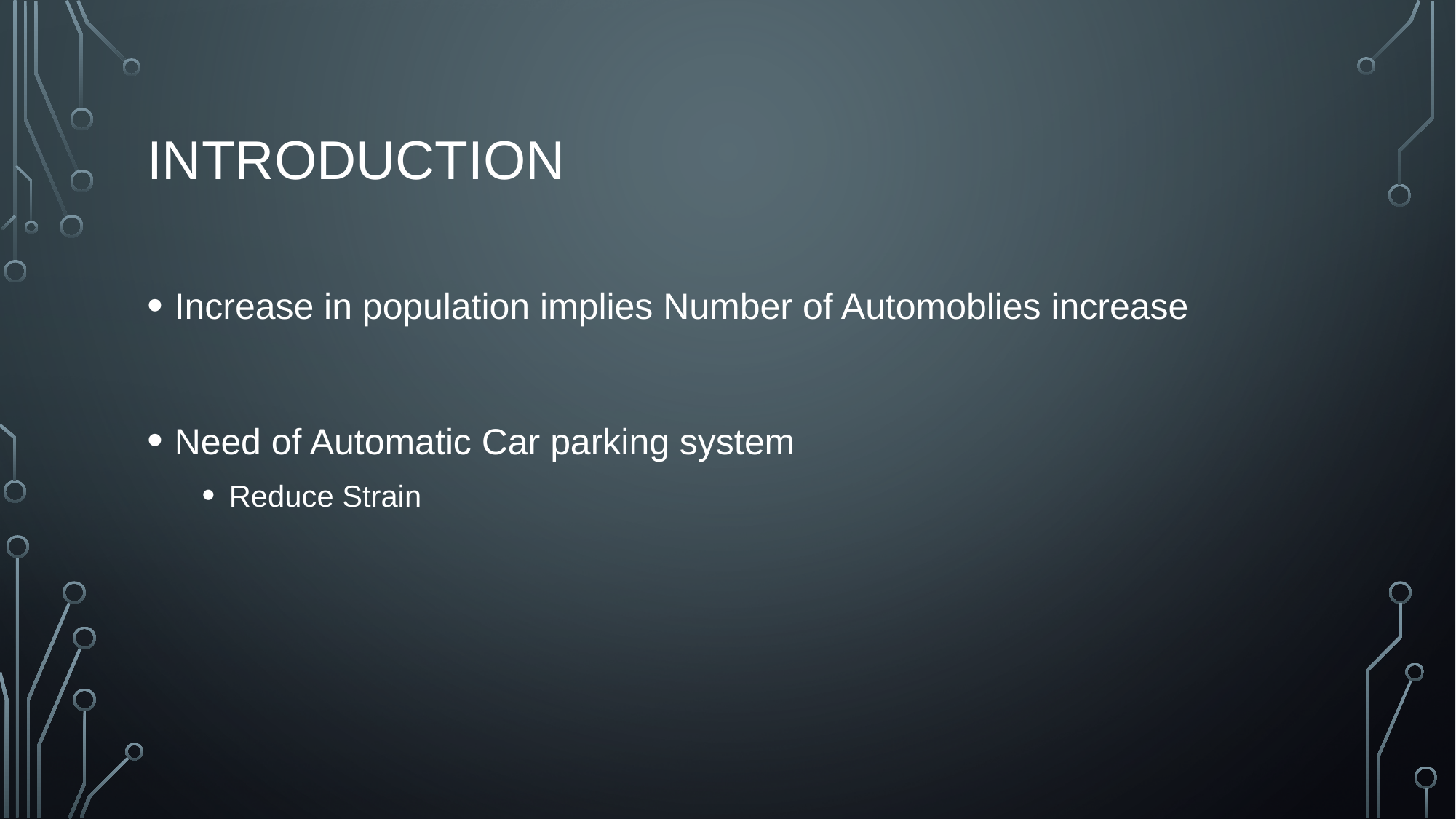

# introduction
Increase in population implies Number of Automoblies increase

Need of Automatic Car parking system
Reduce Strain